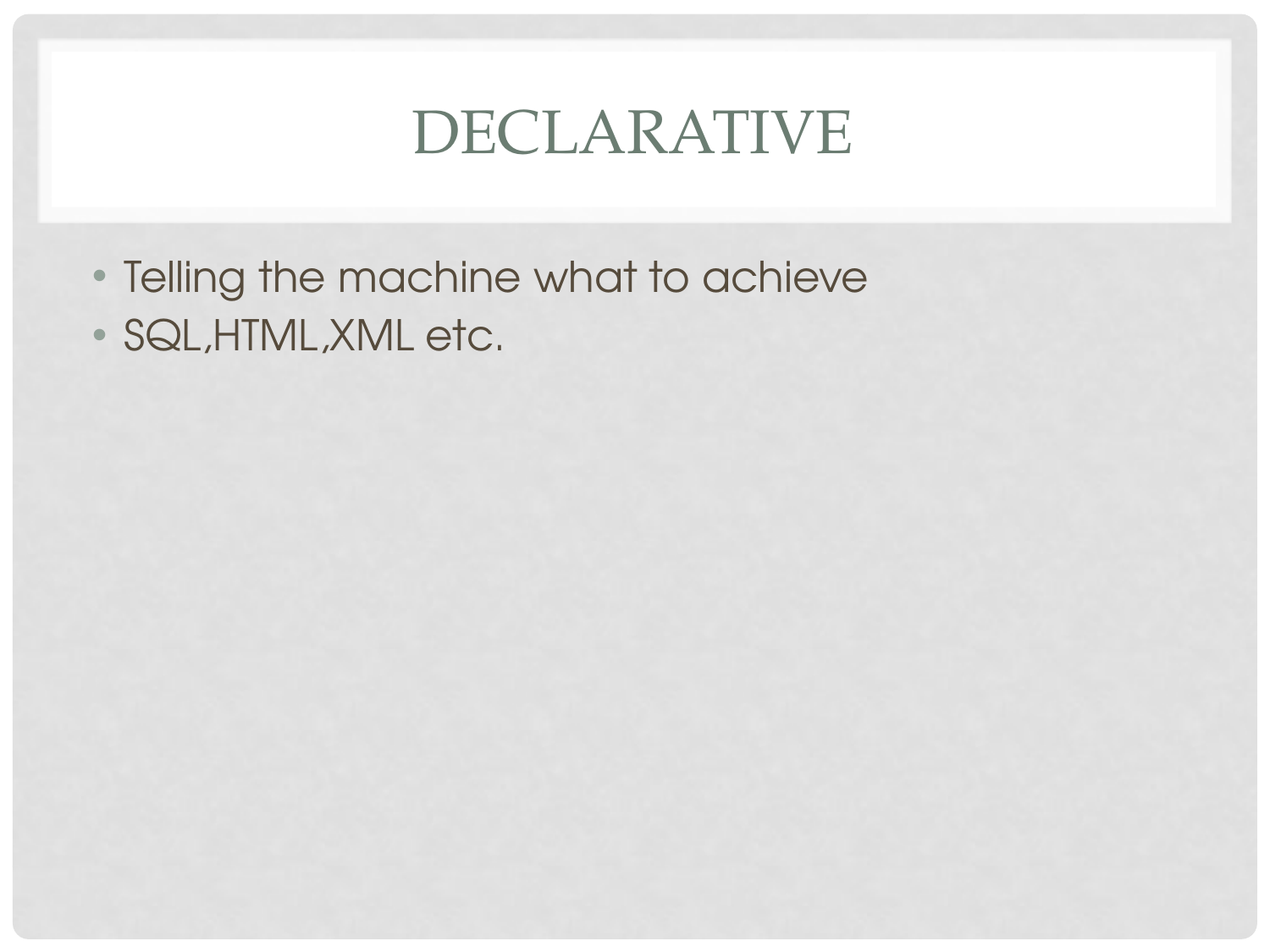

# declarative
Telling the machine what to achieve
SQL,HTML,XML etc.